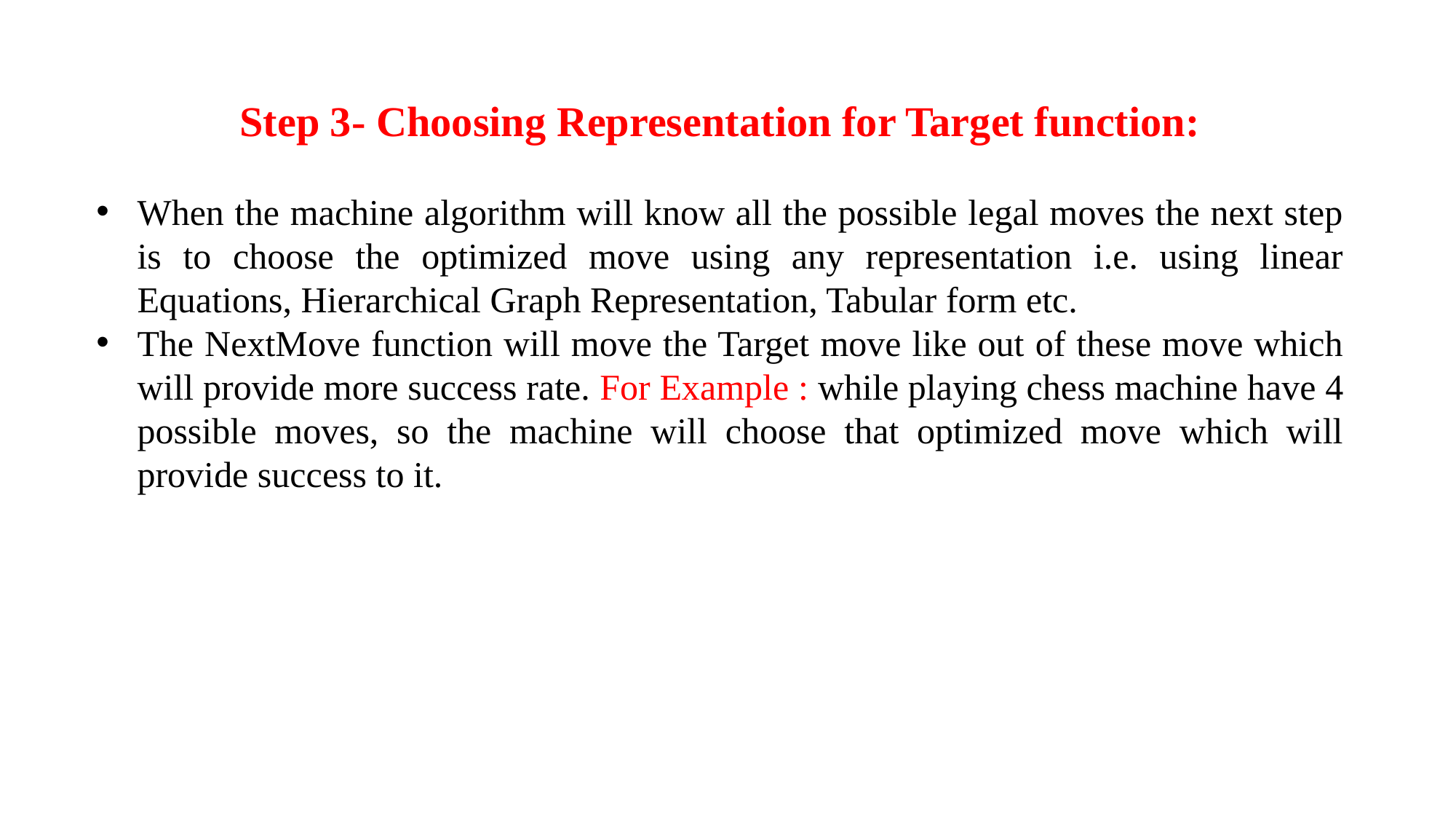

Step 3- Choosing Representation for Target function:

When the machine algorithm will know all the possible legal moves the next step is to choose the optimized move using any representation i.e. using linear Equations, Hierarchical Graph Representation, Tabular form etc.
The NextMove function will move the Target move like out of these move which will provide more success rate. For Example : while playing chess machine have 4 possible moves, so the machine will choose that optimized move which will provide success to it.